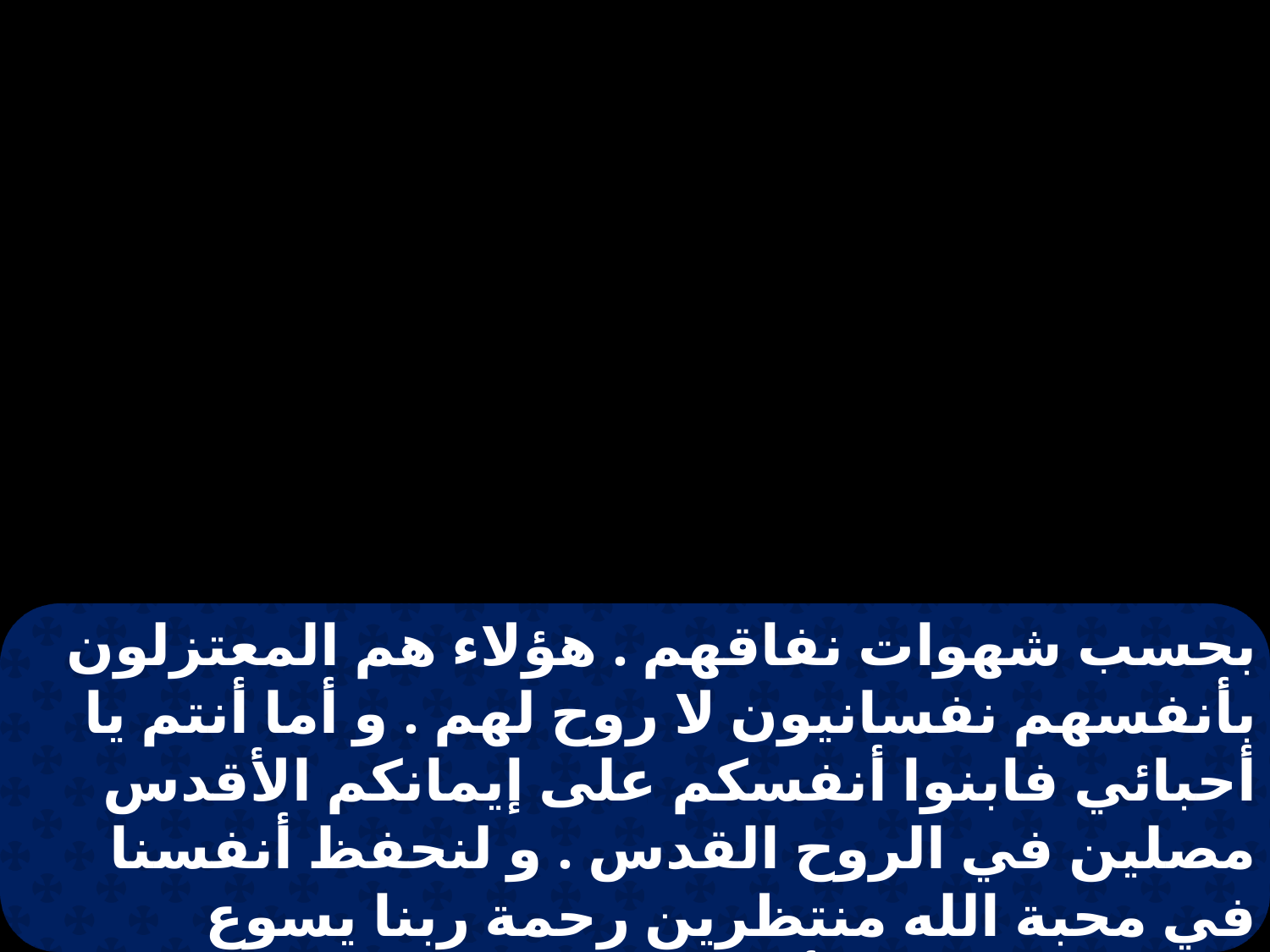

بحسب شهوات نفاقهم . هؤلاء هم المعتزلون بأنفسهم نفسانيون لا روح لهم . و أما أنتم يا أحبائي فابنوا أنفسكم على إيمانكم الأقدس مصلين في الروح القدس . و لنحفظ أنفسنا في محبة الله منتظرين رحمة ربنا يسوع المسيح للحياة الأبدية . و بكتوا البعض